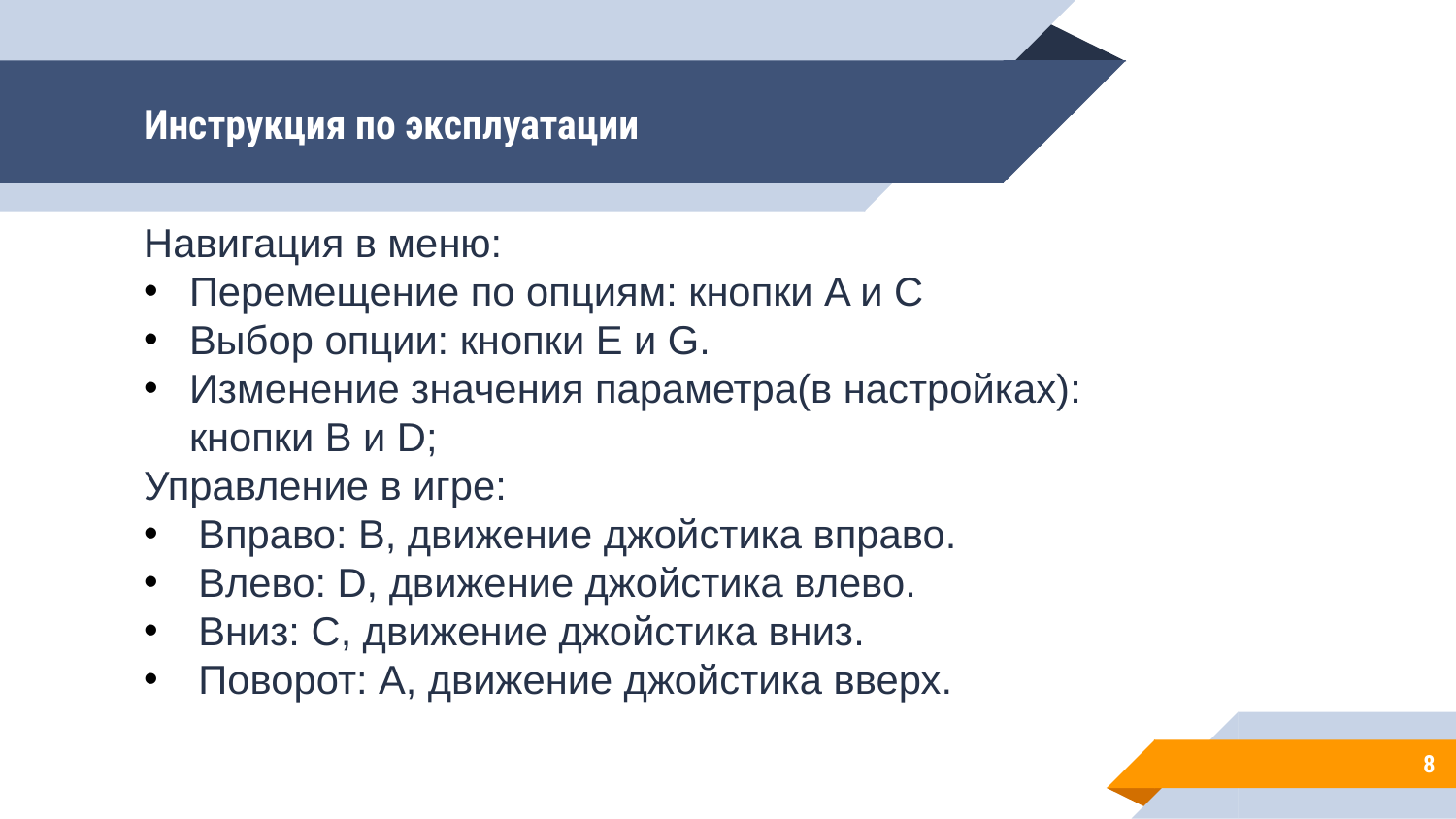

Инструкция по эксплуатации
Навигация в меню:
Перемещение по опциям: кнопки A и C
Выбор опции: кнопки E и G.
Изменение значения параметра(в настройках): кнопки B и D;
Управление в игре:
Вправо: B, движение джойстика вправо.
Влево: D, движение джойстика влево.
Вниз: C, движение джойстика вниз.
Поворот: A, движение джойстика вверх.

8